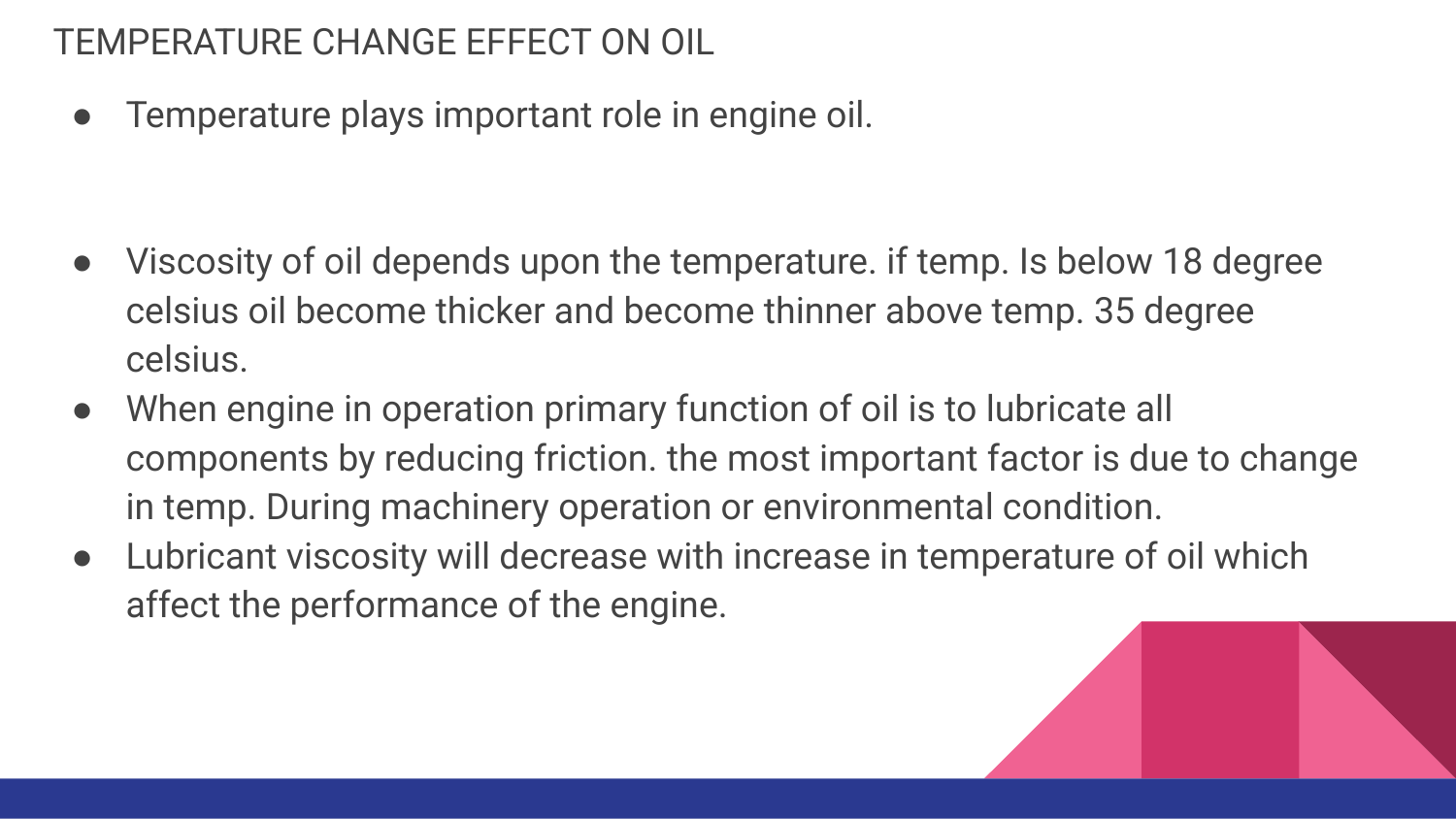

TEMPERATURE CHANGE EFFECT ON OIL
Temperature plays important role in engine oil.

Viscosity of oil depends upon the temperature. if temp. Is below 18 degree celsius oil become thicker and become thinner above temp. 35 degree celsius.
When engine in operation primary function of oil is to lubricate all components by reducing friction. the most important factor is due to change in temp. During machinery operation or environmental condition.
Lubricant viscosity will decrease with increase in temperature of oil which affect the performance of the engine.